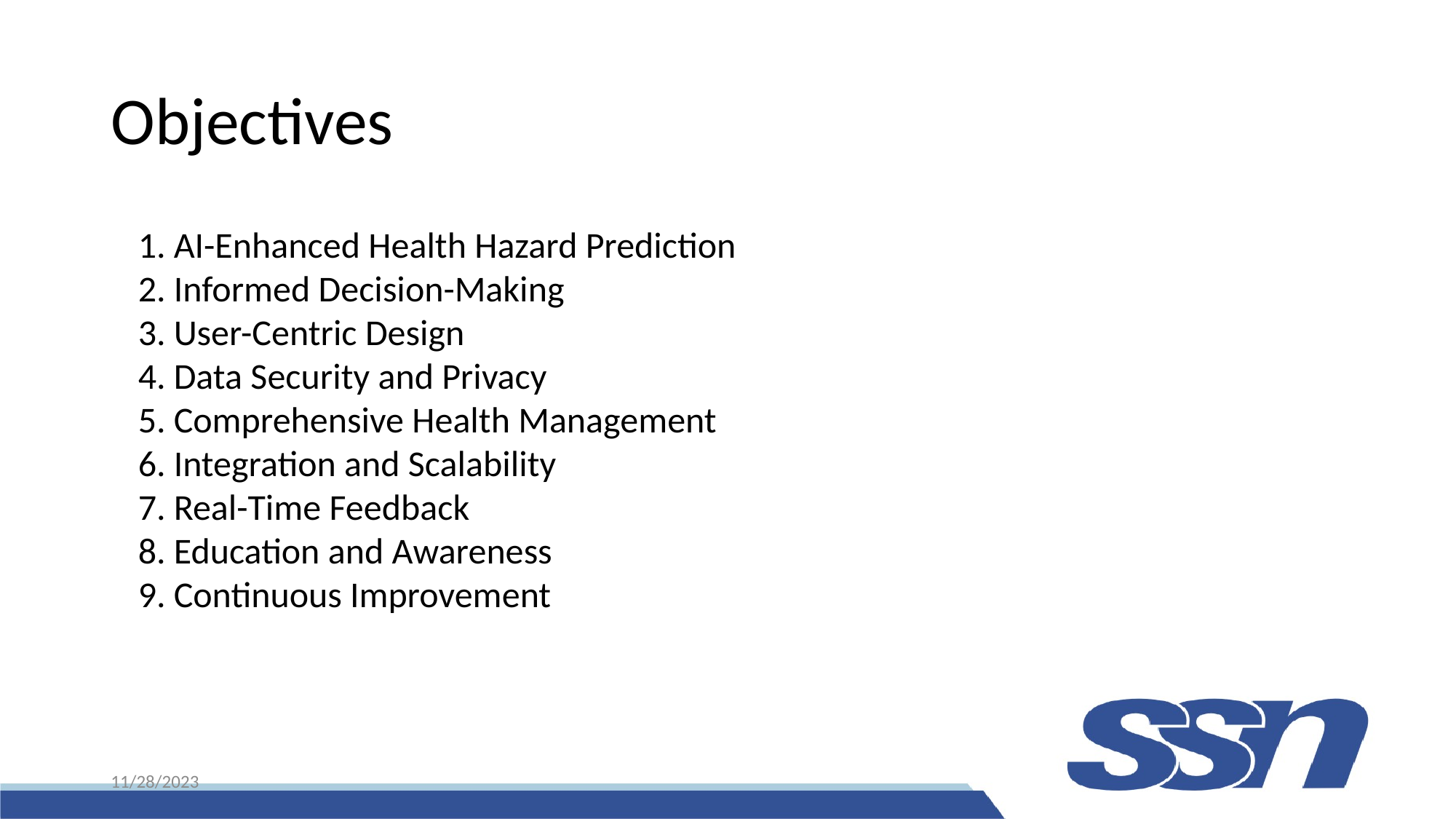

# Objectives

1. AI-Enhanced Health Hazard Prediction
2. Informed Decision-Making
3. User-Centric Design
4. Data Security and Privacy
5. Comprehensive Health Management
6. Integration and Scalability
7. Real-Time Feedback
8. Education and Awareness
9. Continuous Improvement
11/28/2023